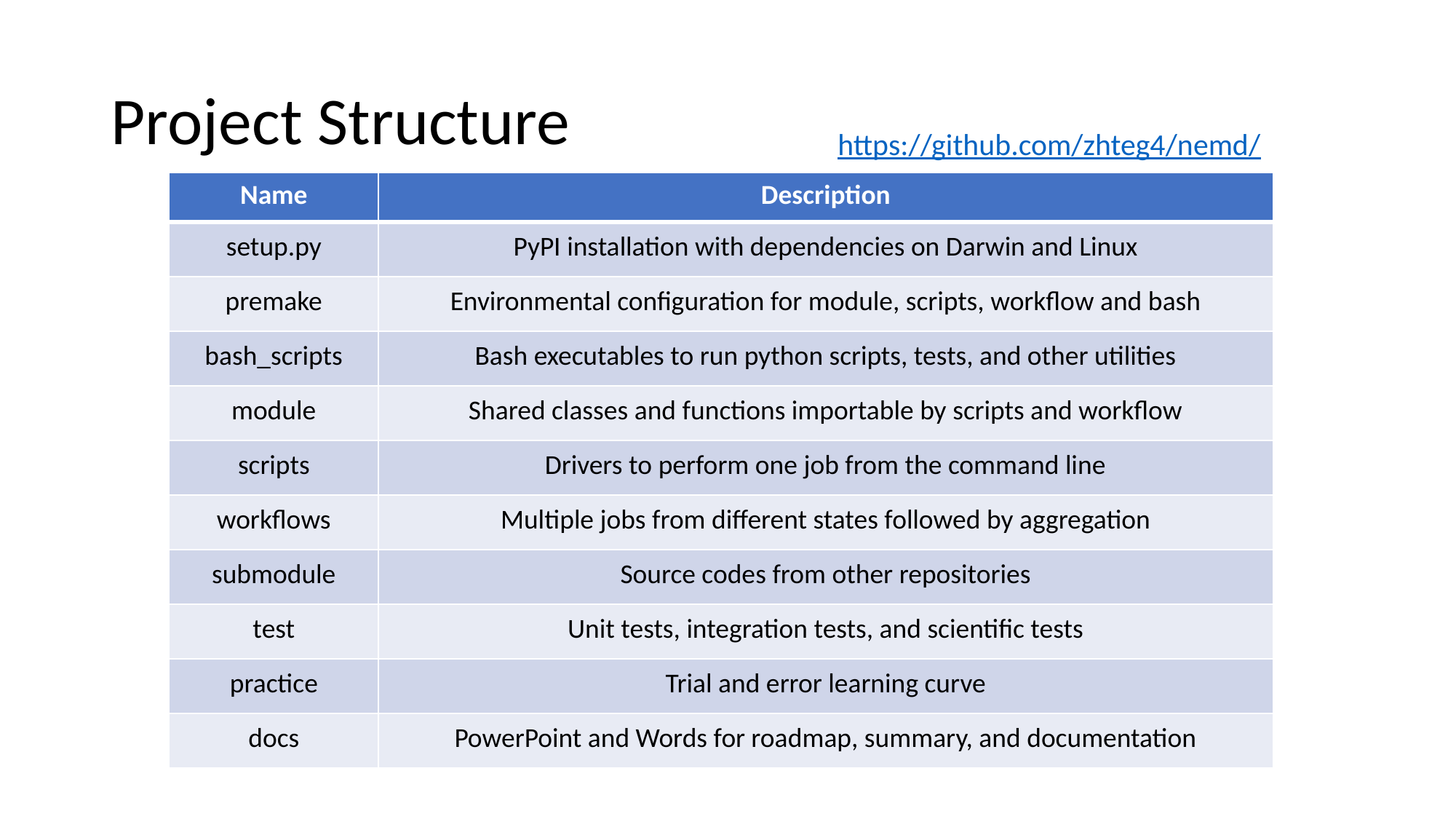

# Project Structure
https://github.com/zhteg4/nemd/
| Name | Description |
| --- | --- |
| setup.py | PyPI installation with dependencies on Darwin and Linux |
| premake | Environmental configuration for module, scripts, workflow and bash |
| bash\_scripts | Bash executables to run python scripts, tests, and other utilities |
| module | Shared classes and functions importable by scripts and workflow |
| scripts | Drivers to perform one job from the command line |
| workflows | Multiple jobs from different states followed by aggregation |
| submodule | Source codes from other repositories |
| test | Unit tests, integration tests, and scientific tests |
| practice | Trial and error learning curve |
| docs | PowerPoint and Words for roadmap, summary, and documentation |